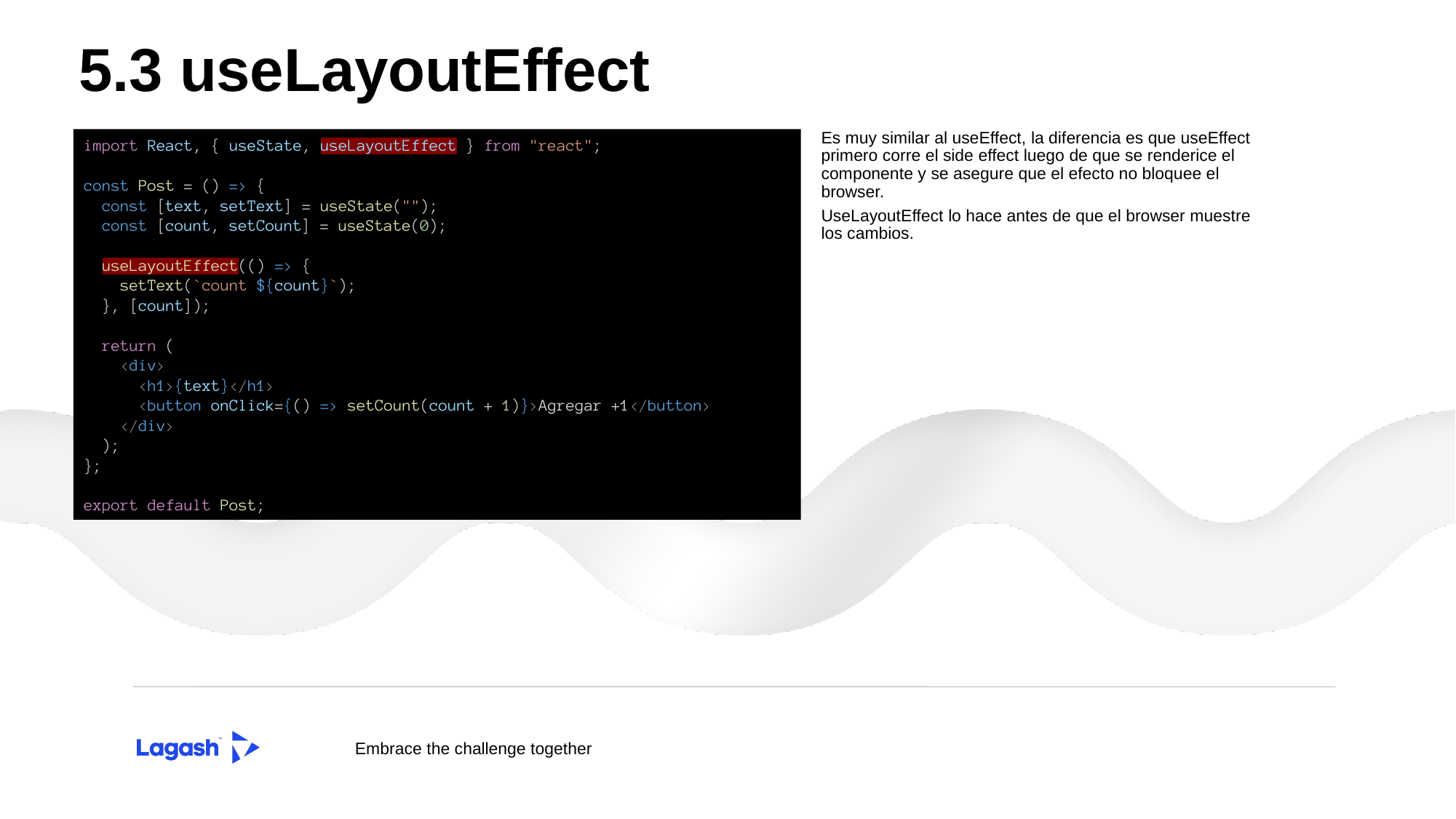

# 5.3 useLayoutEffect
import React, { useState, useLayoutEffect } from "react";
const Post = () => {
  const [text, setText] = useState("");
  const [count, setCount] = useState(0);
  useLayoutEffect(() => {
    setText(`count ${count}`);
  }, [count]);
  return (
    <div>
      <h1>{text}</h1>
      <button onClick={() => setCount(count + 1)}>Agregar +1</button>
    </div>
  );
};
export default Post;
Es muy similar al useEffect, la diferencia es que useEffect primero corre el side effect luego de que se renderice el componente y se asegure que el efecto no bloquee el browser.
UseLayoutEffect lo hace antes de que el browser muestre los cambios.